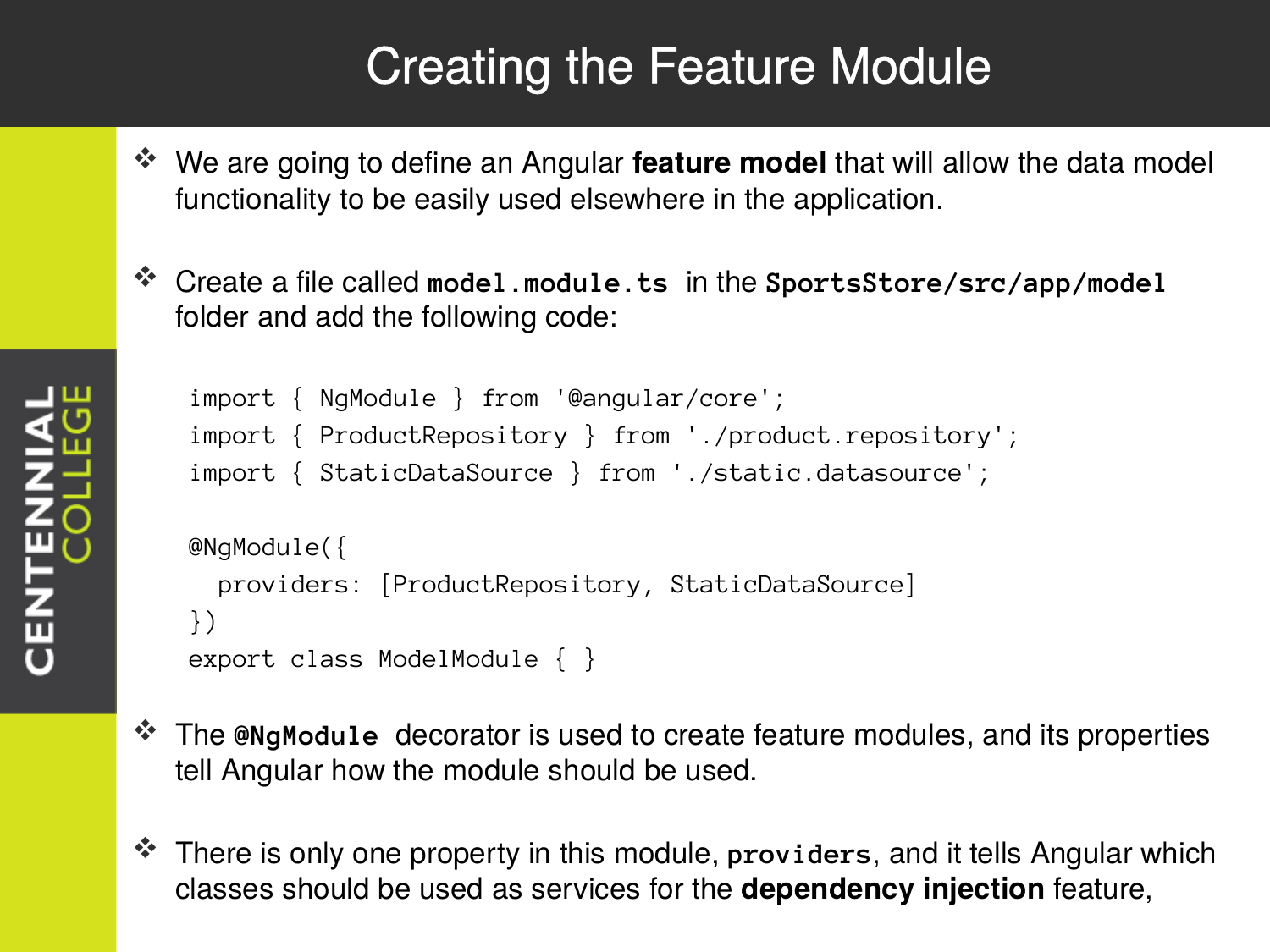

# Creating the Feature Module
We are going to define an Angular feature model that will allow the data model functionality to be easily used elsewhere in the application.

Create a file called model.module.ts in the SportsStore/src/app/model folder and add the following code:

import { NgModule } from '@angular/core';
import { ProductRepository } from './product.repository';
import { StaticDataSource } from './static.datasource';

@NgModule({
  providers: [ProductRepository, StaticDataSource]
})
export class ModelModule { }

The @NgModule decorator is used to create feature modules, and its properties tell Angular how the module should be used.

There is only one property in this module, providers, and it tells Angular which classes should be used as services for the dependency injection feature,